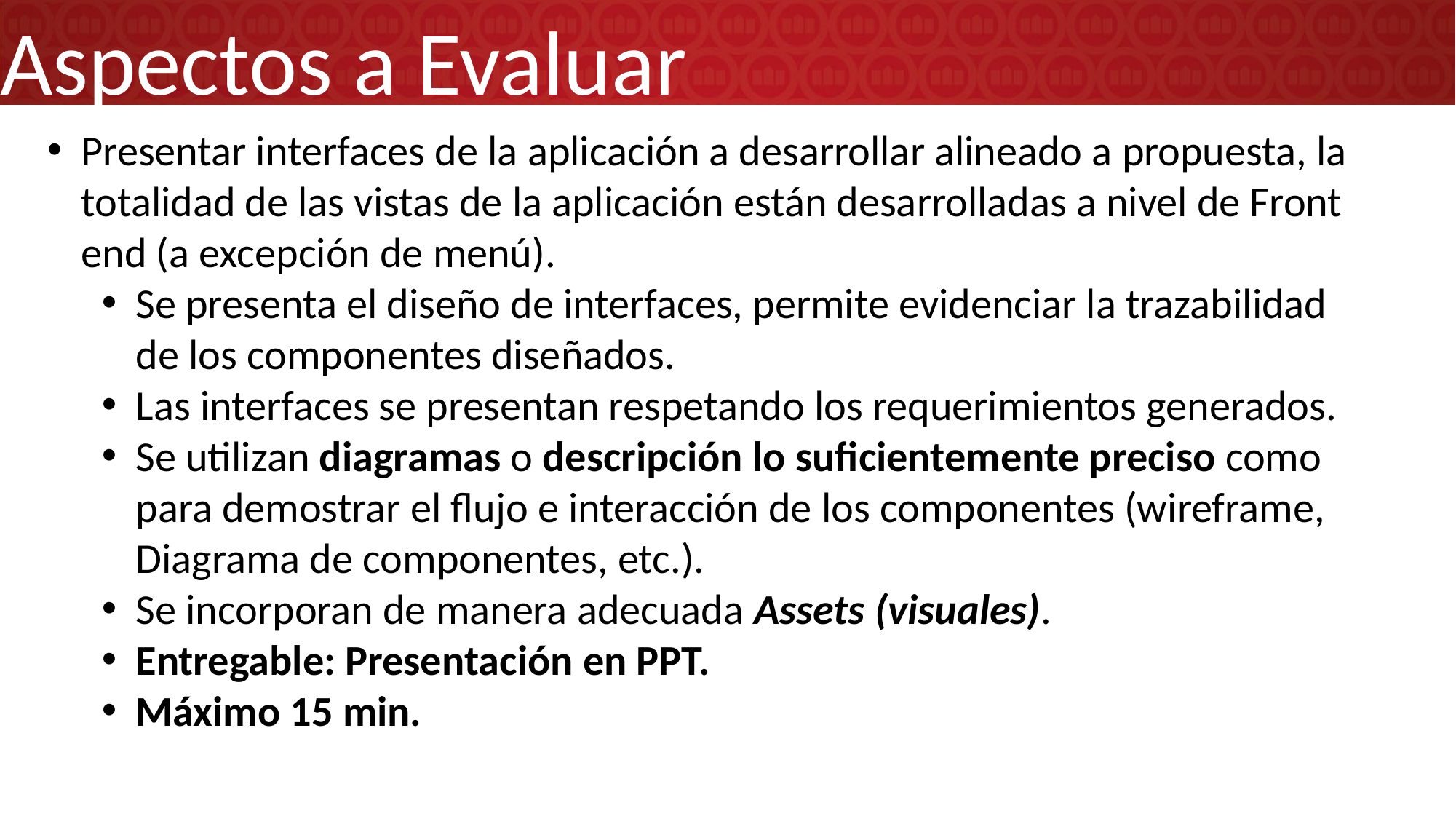

# Aspectos a Evaluar
Presentar interfaces de la aplicación a desarrollar alineado a propuesta, la totalidad de las vistas de la aplicación están desarrolladas a nivel de Front end (a excepción de menú).
Se presenta el diseño de interfaces, permite evidenciar la trazabilidad de los componentes diseñados.
Las interfaces se presentan respetando los requerimientos generados.
Se utilizan diagramas o descripción lo suficientemente preciso como para demostrar el flujo e interacción de los componentes (wireframe, Diagrama de componentes, etc.).
Se incorporan de manera adecuada Assets (visuales).
Entregable: Presentación en PPT.
Máximo 15 min.